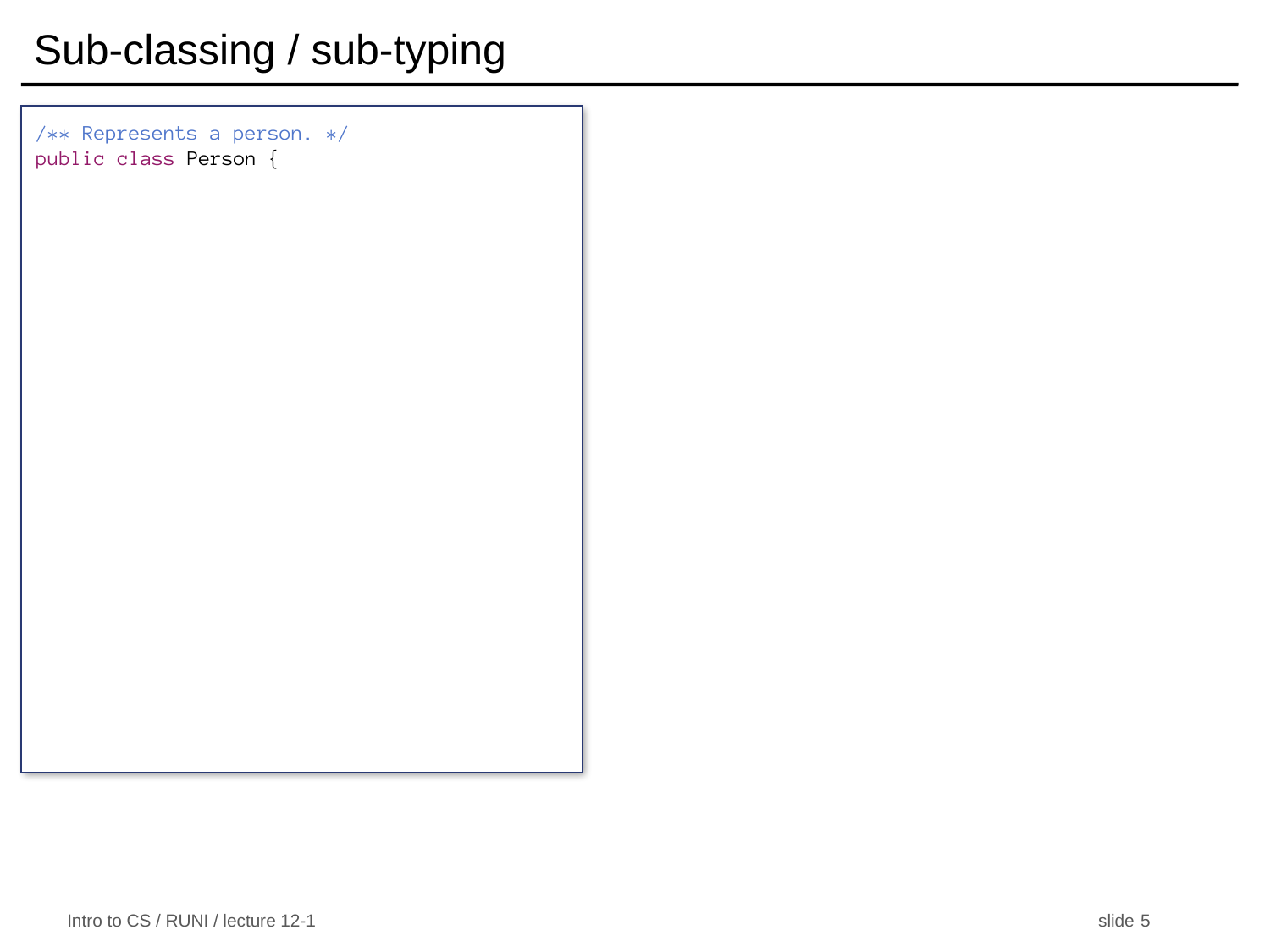

# Sub-classing / sub-typing
/** Represents a person. */
public class Person {